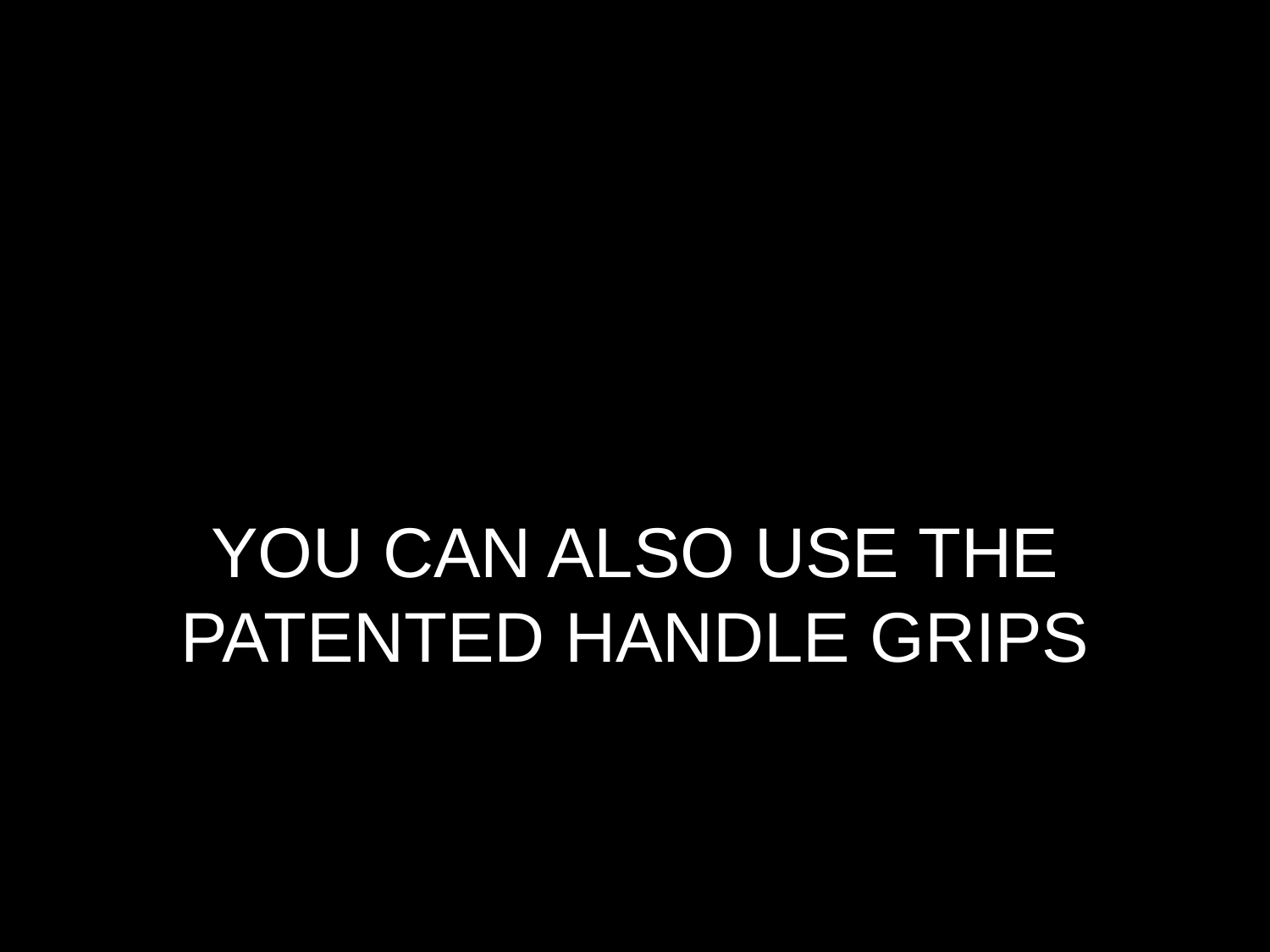

# YOU CAN ALSO USE THE PATENTED HANDLE GRIPS